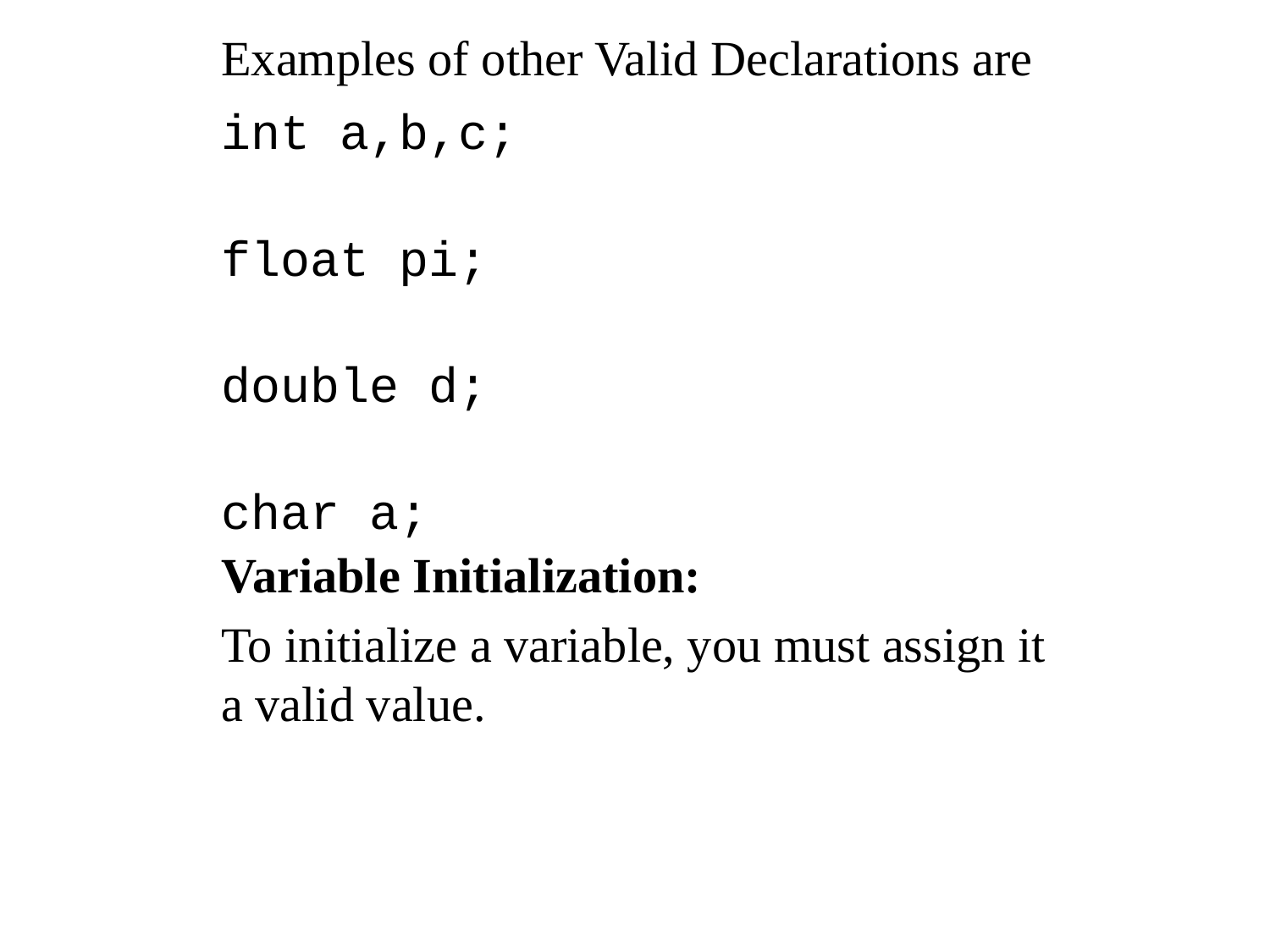

Examples of other Valid Declarations are
int a,b,c;

float pi;

double d;

char a;
Variable Initialization:
To initialize a variable, you must assign it a valid value.